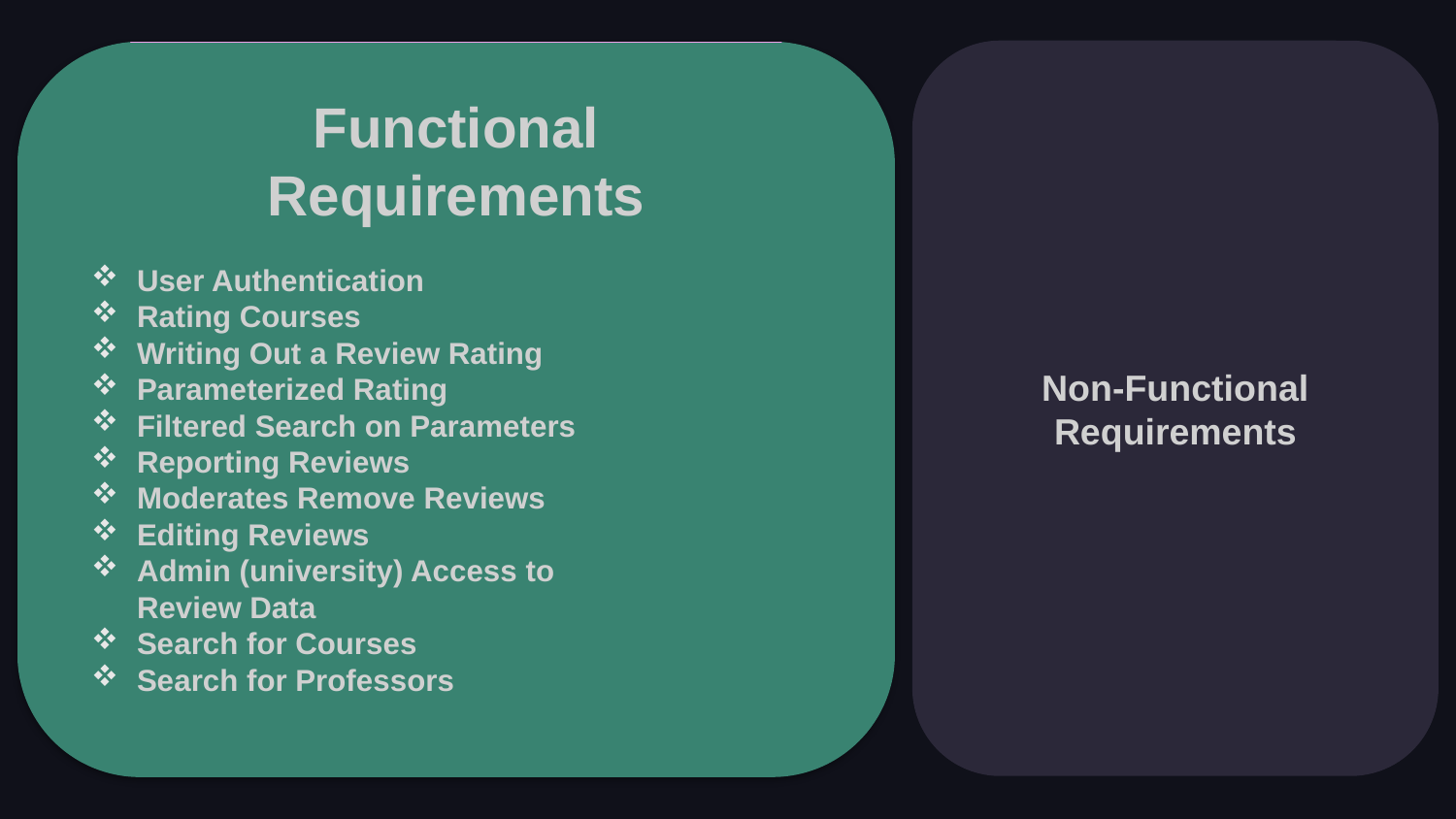

Functional Requirements
User Authentication
Rating Courses
Writing Out a Review Rating
Parameterized Rating
Filtered Search on Parameters
Reporting Reviews
Moderates Remove Reviews
Editing Reviews
Admin (university) Access to Review Data
Search for Courses
Search for Professors
Non-Functional Requirements